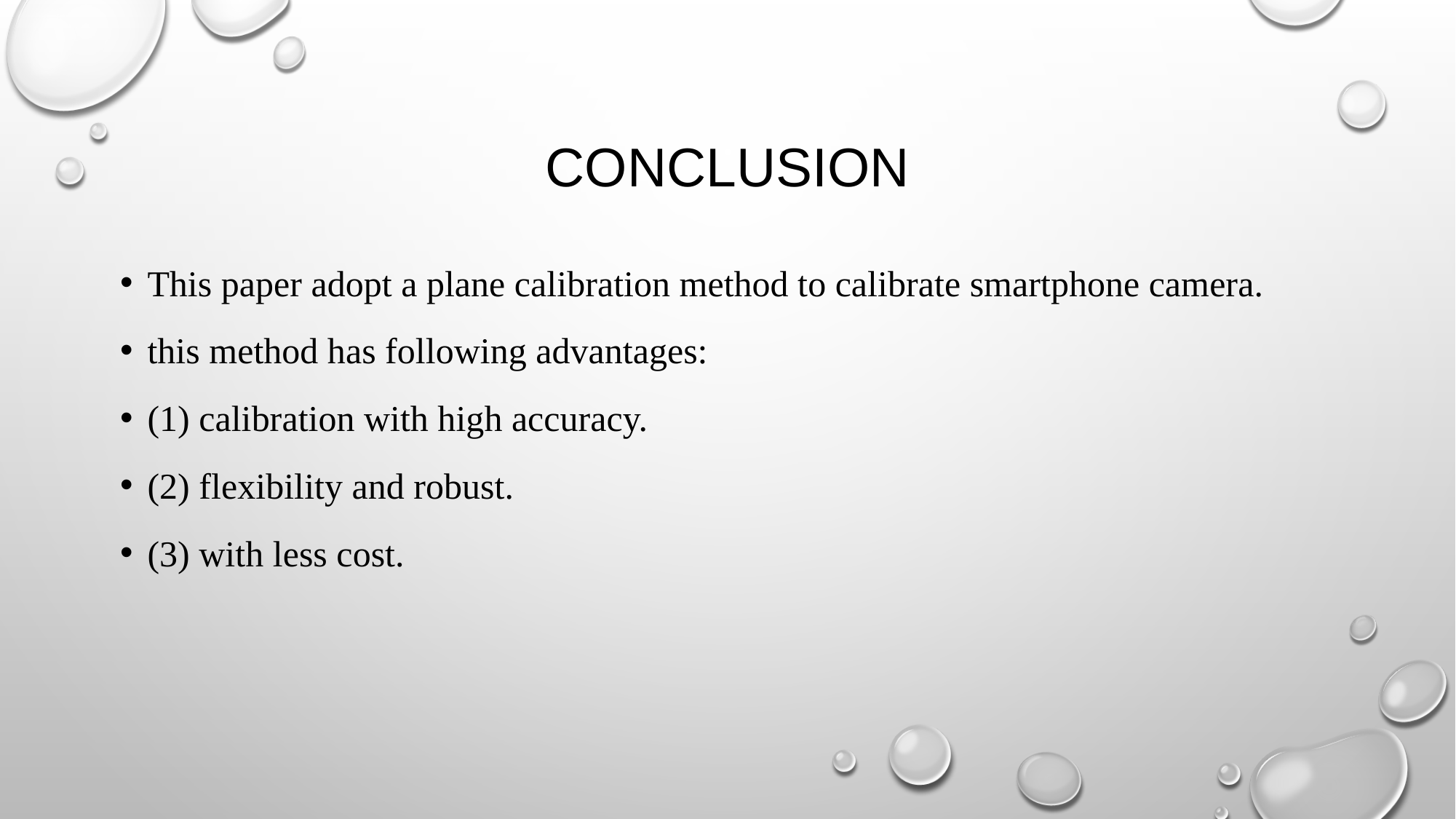

# conclusion
This paper adopt a plane calibration method to calibrate smartphone camera.
this method has following advantages:
(1) calibration with high accuracy.
(2) flexibility and robust.
(3) with less cost.